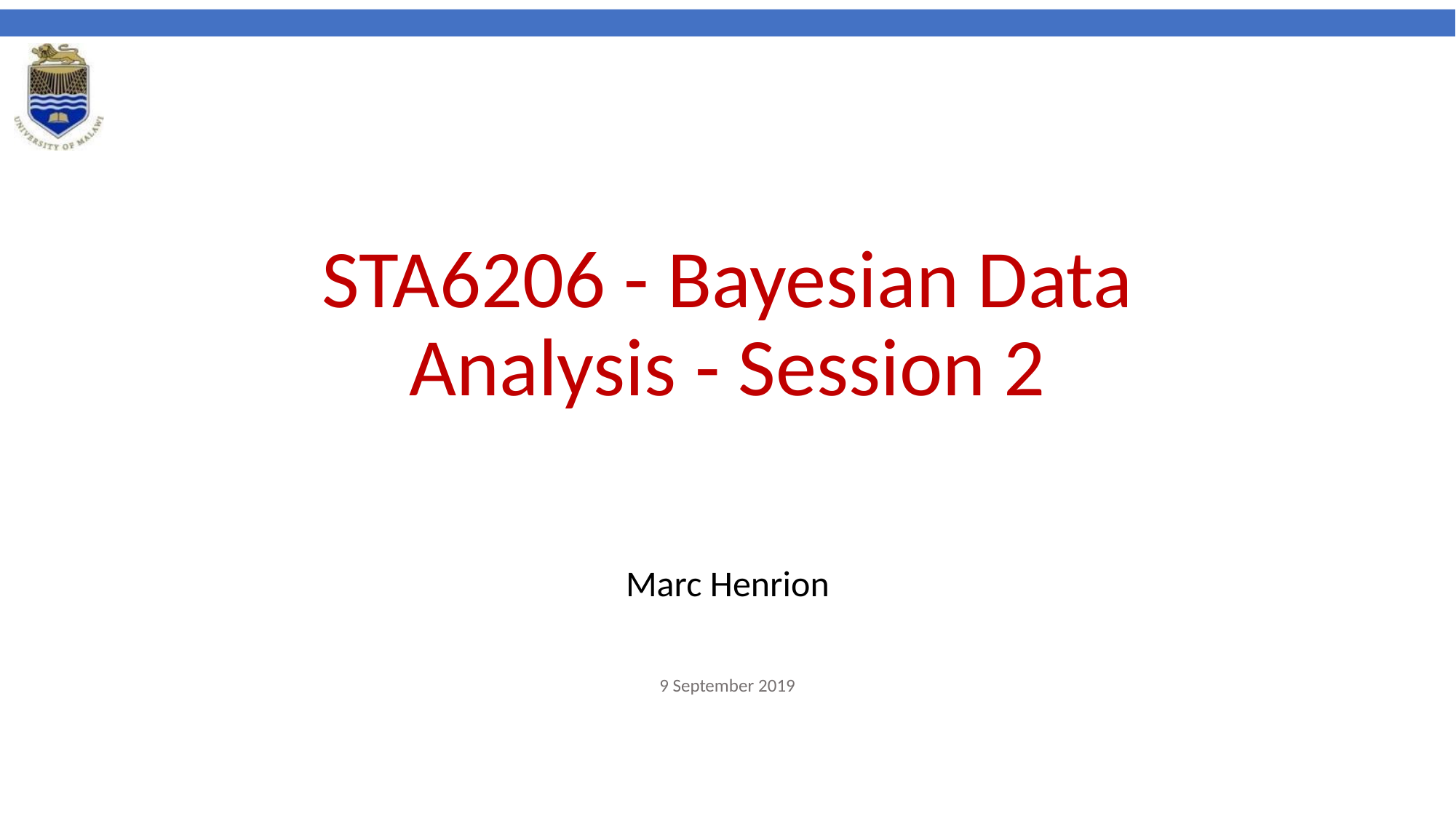

# STA6206 - Bayesian Data Analysis - Session 2
Marc Henrion
9 September 2019